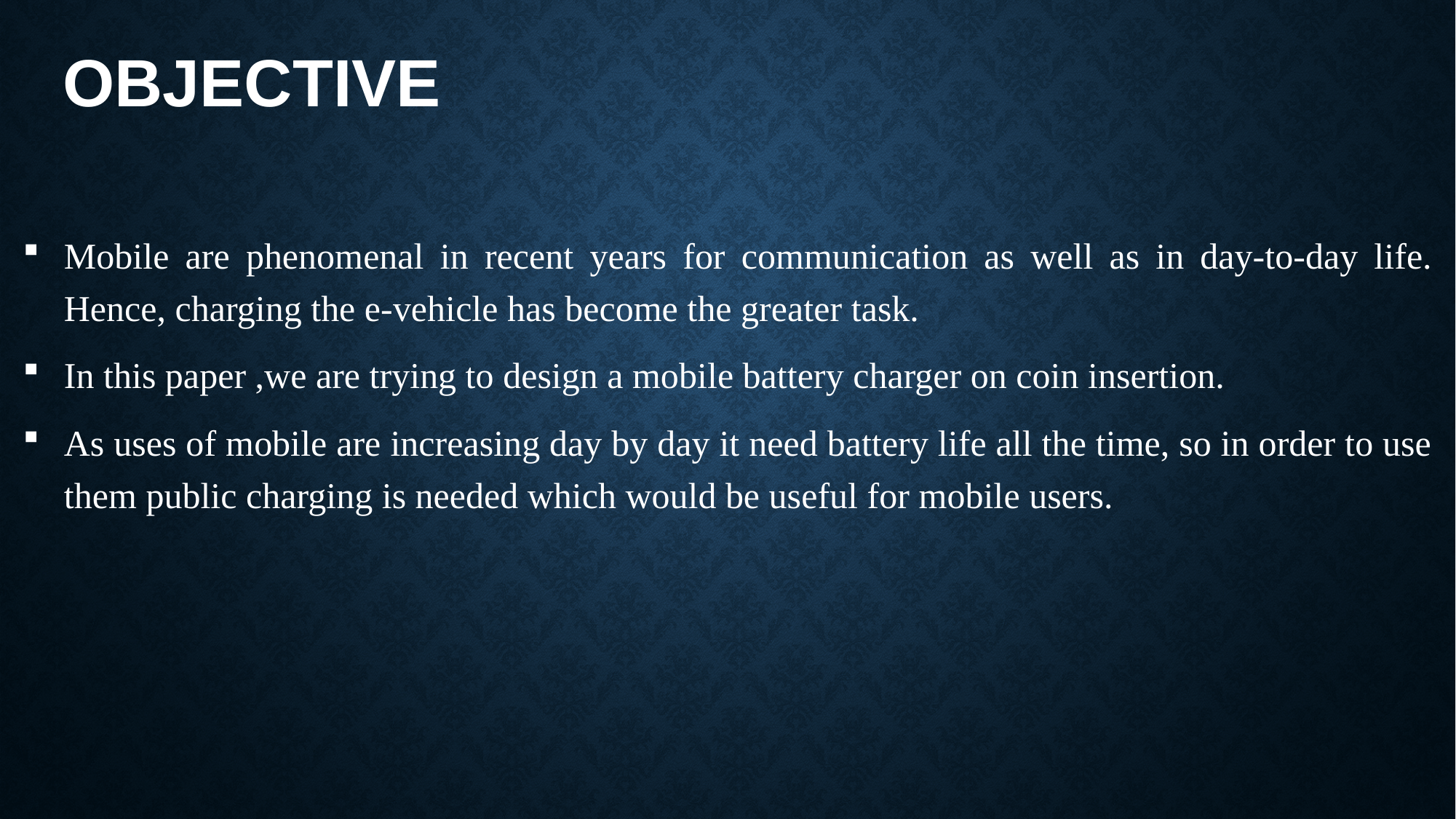

# OBJECTIVE

Mobile are phenomenal in recent years for communication as well as in day-to-day life. Hence, charging the e-vehicle has become the greater task.
In this paper ,we are trying to design a mobile battery charger on coin insertion.
As uses of mobile are increasing day by day it need battery life all the time, so in order to use them public charging is needed which would be useful for mobile users.